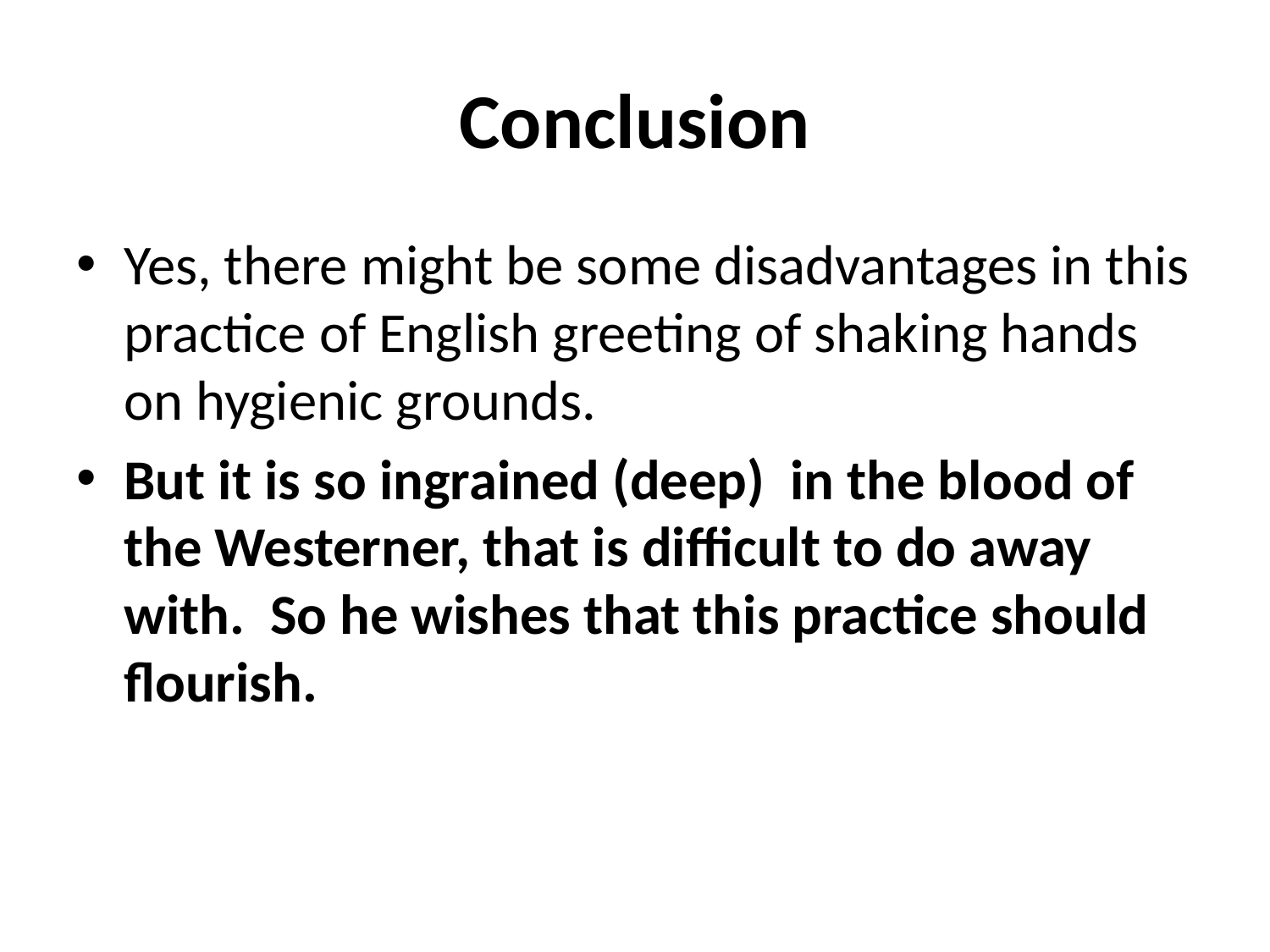

# Conclusion
Yes, there might be some disadvantages in this practice of English greeting of shaking hands on hygienic grounds.
But it is so ingrained (deep)  in the blood of the Westerner, that is difficult to do away with.  So he wishes that this practice should flourish.